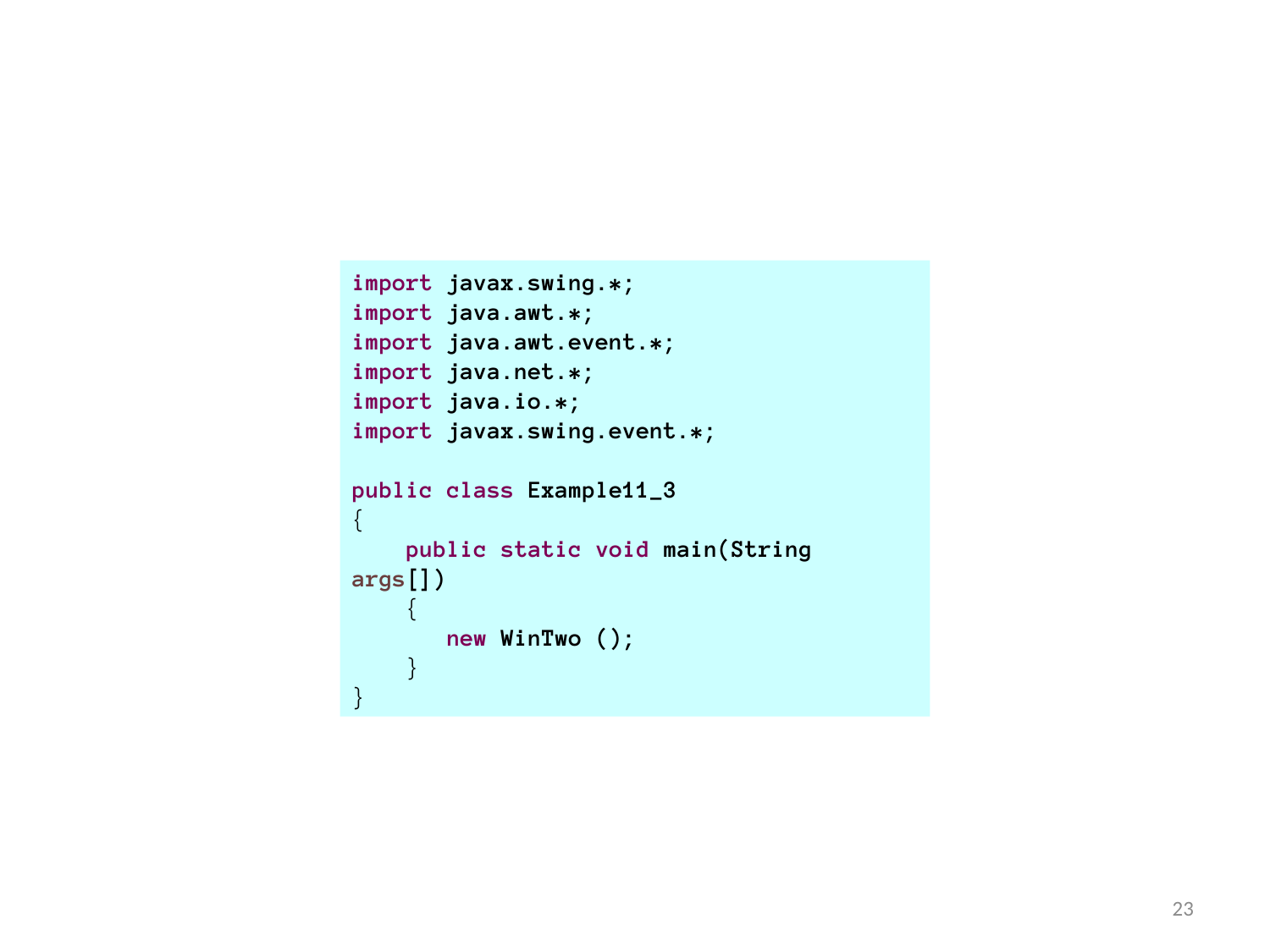

import javax.swing.*;
import java.awt.*;
import java.awt.event.*;
import java.net.*;
import java.io.*;
import javax.swing.event.*;

public class Example11_3
{
    public static void main(String args[])
    {
       new WinTwo ();
    }
}
23